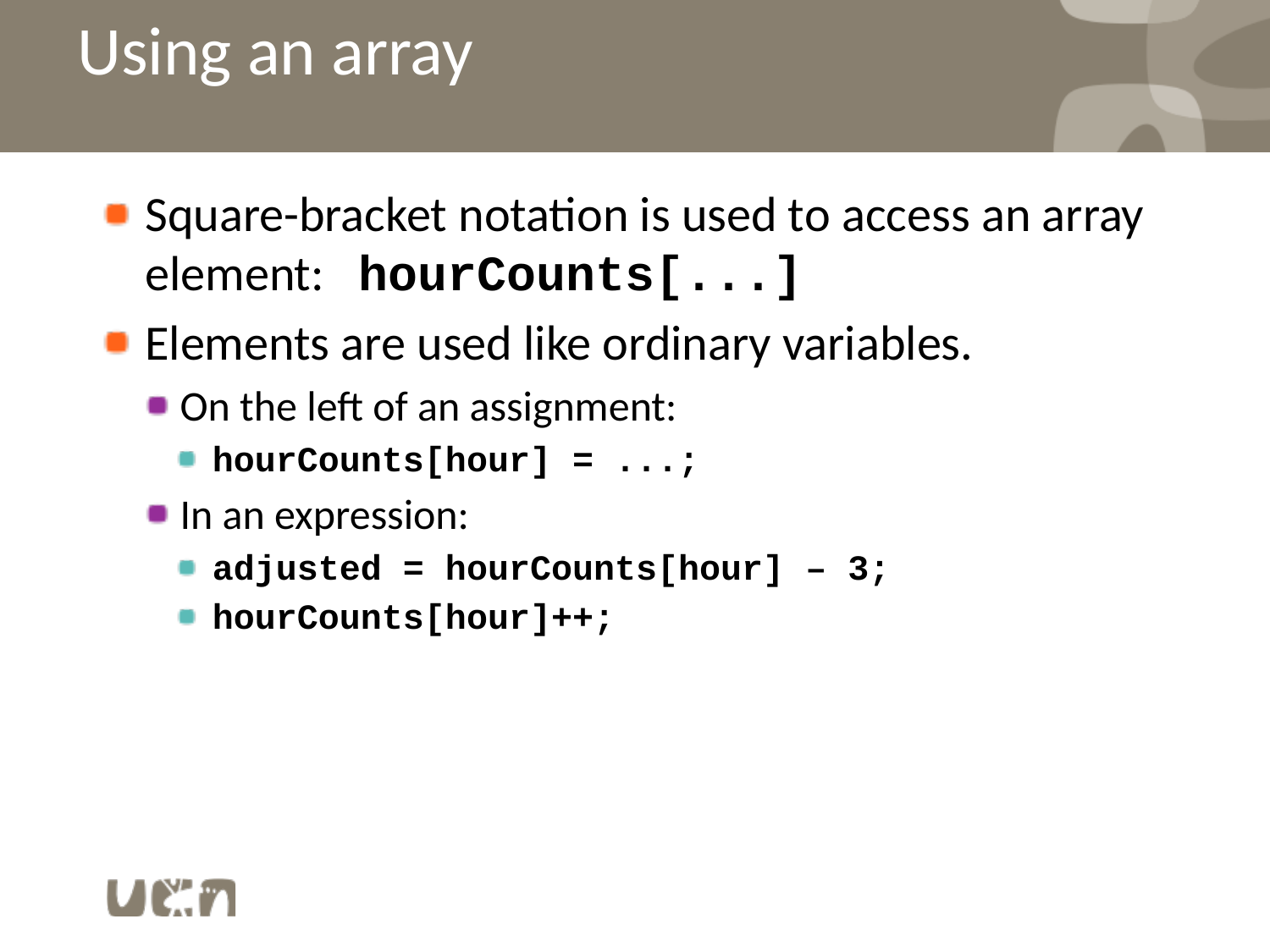

# Using an array
Square-bracket notation is used to access an array element:   hourCounts[...]
Elements are used like ordinary variables.
On the left of an assignment:
hourCounts[hour] = ...;
In an expression:
adjusted = hourCounts[hour] – 3;
hourCounts[hour]++;